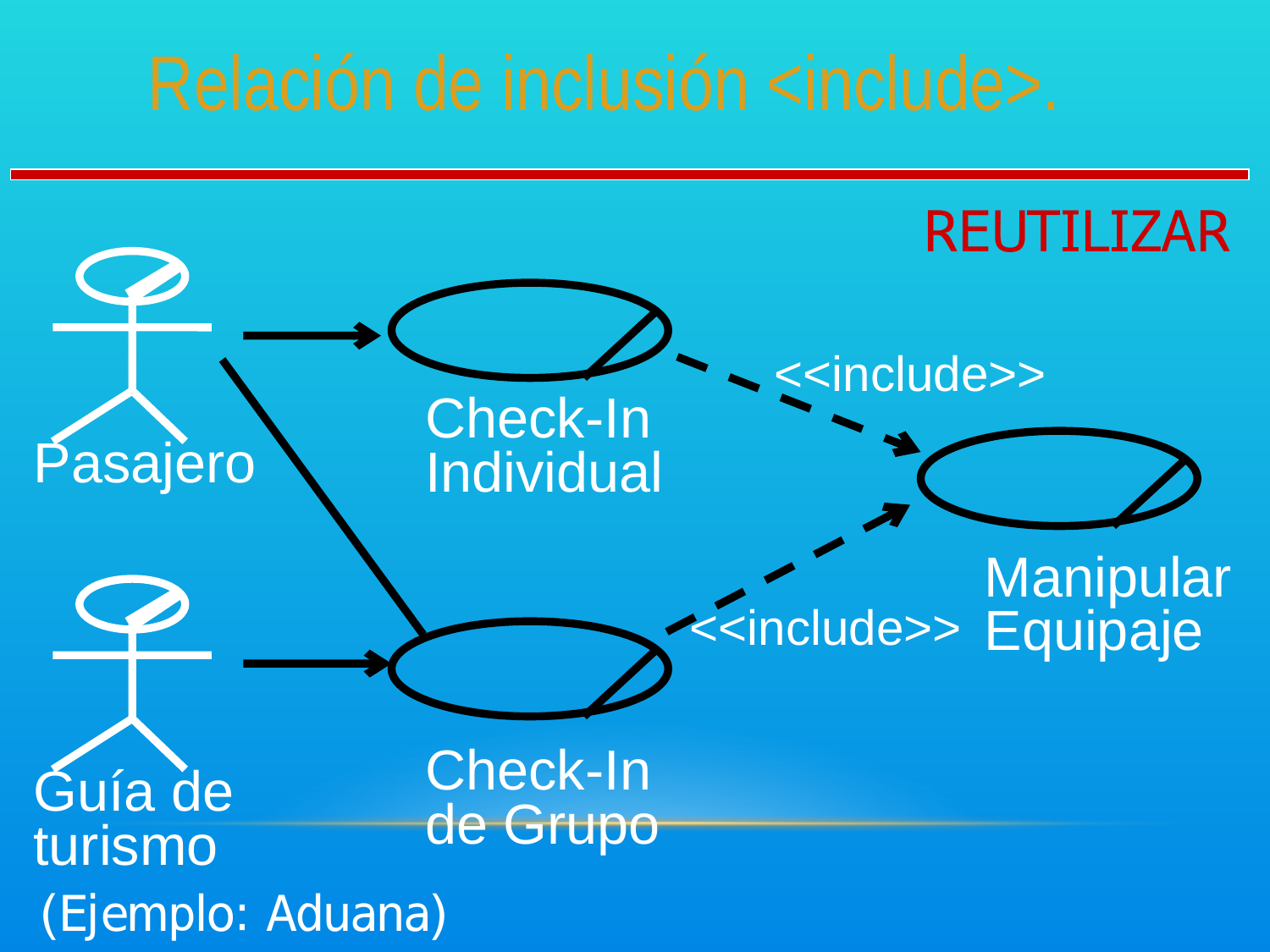

Relación de inclusión <include>.

REUTILIZAR

<<include>>

Check-In Individual
Pasajero

Manipular Equipaje

<<include>>

Check-In de Grupo
Guía de turismo
(Ejemplo: Aduana)